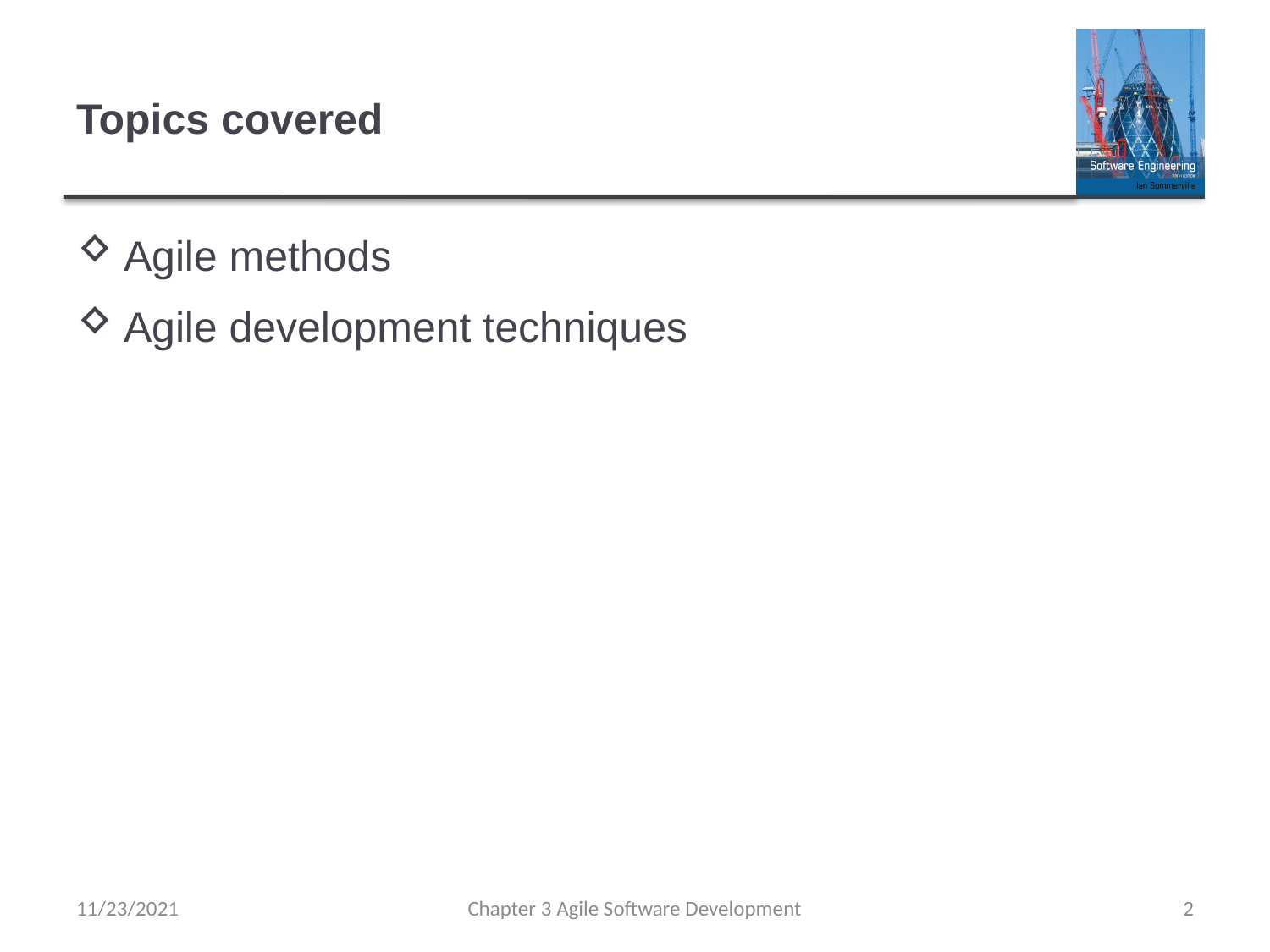

# Topics covered
Agile methods
Agile development techniques
11/23/2021
Chapter 3 Agile Software Development
2